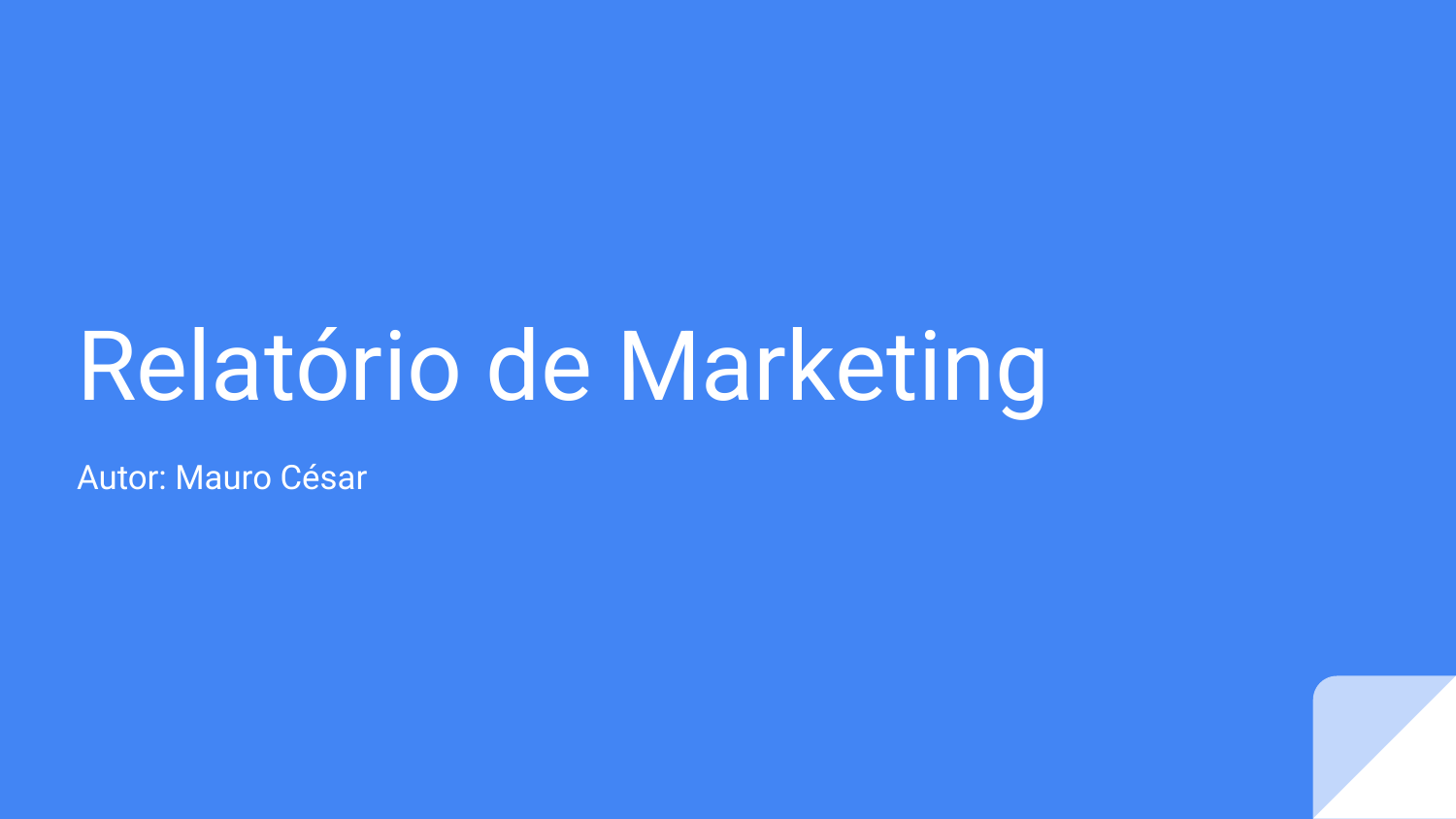

# Relatório de Marketing
Autor: Mauro César